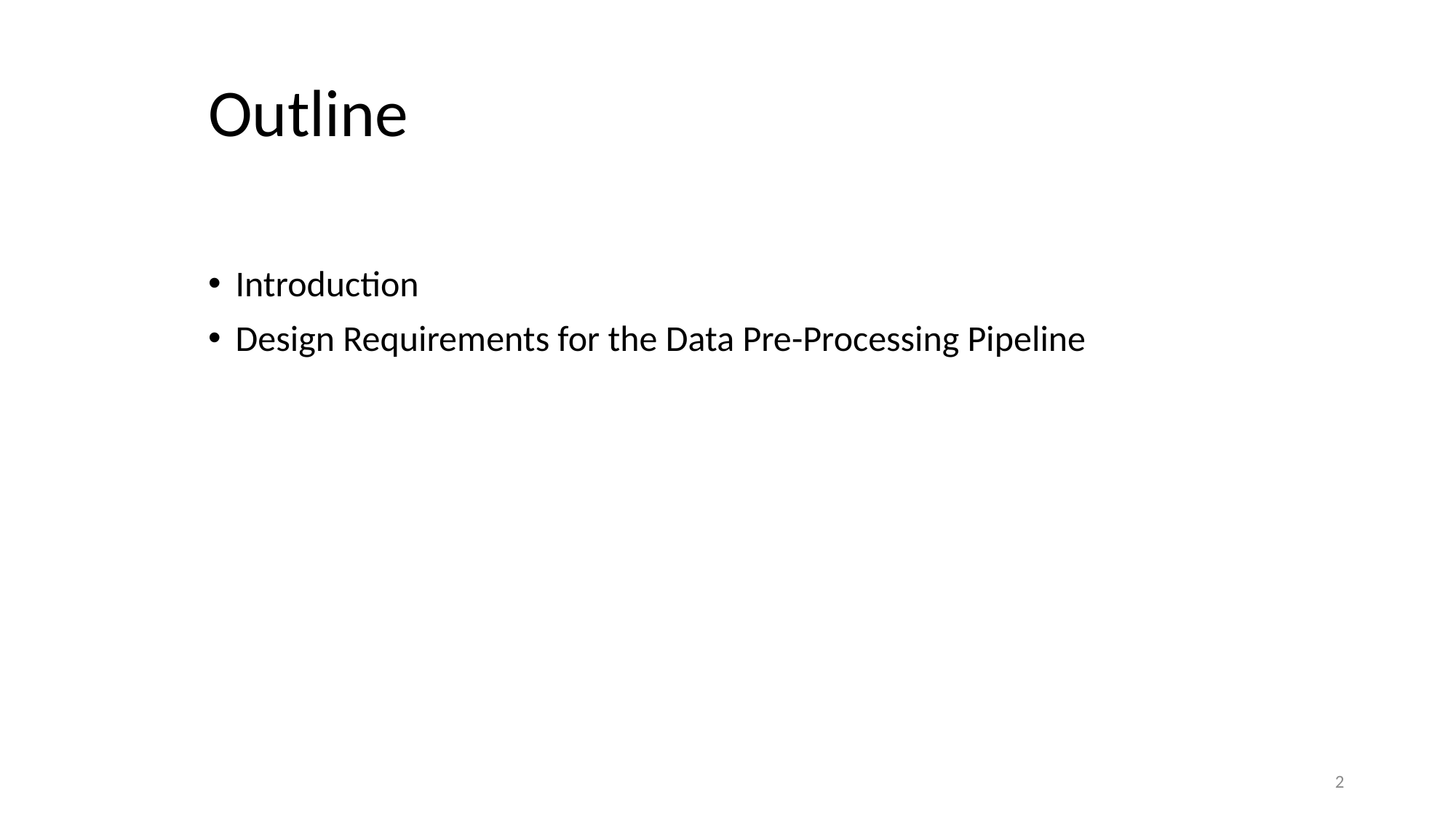

# Outline
Introduction
Design Requirements for the Data Pre-Processing Pipeline
2